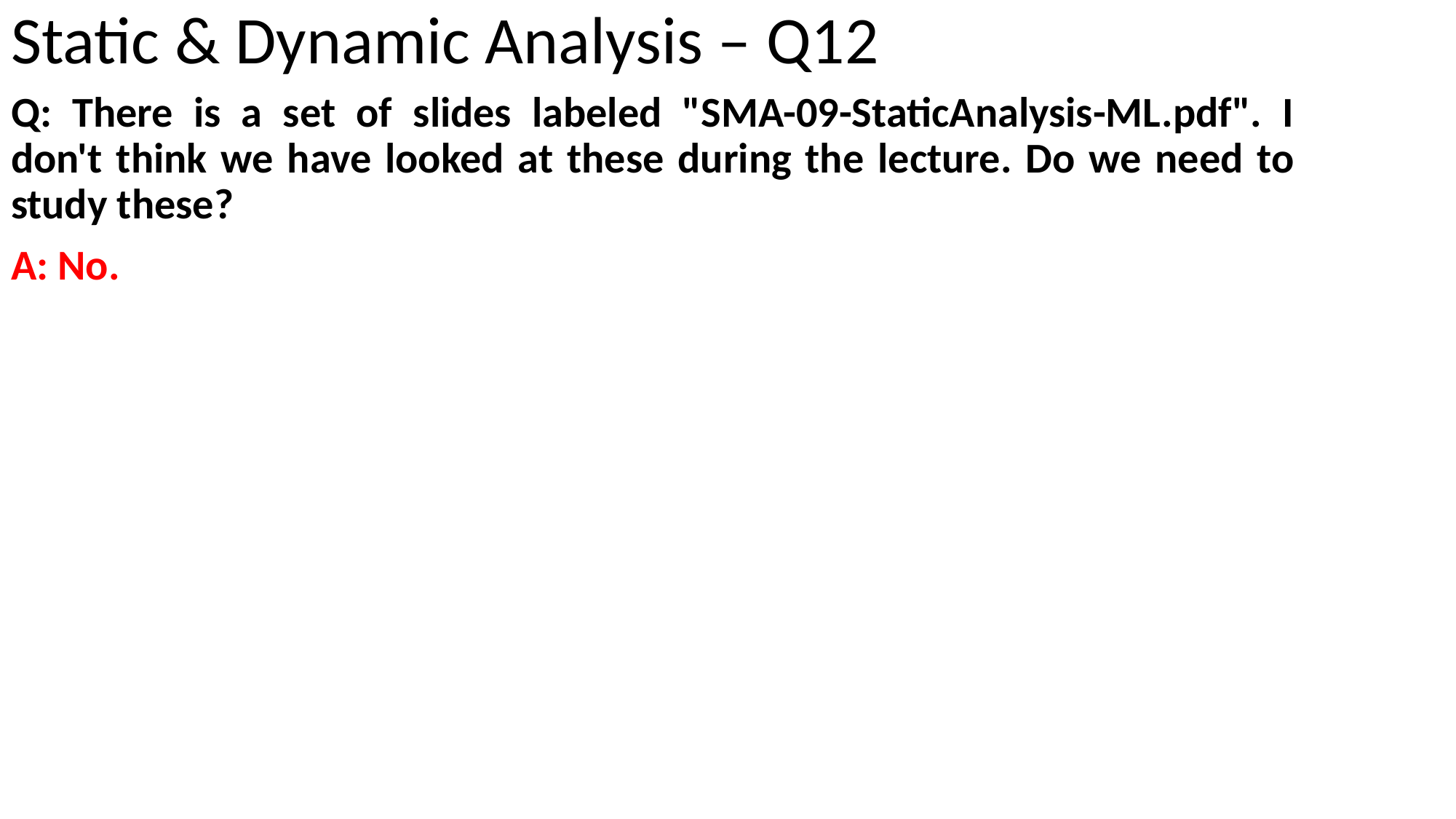

# Static & Dynamic Analysis – Q12
Q: There is a set of slides labeled "SMA-09-StaticAnalysis-ML.pdf". I don't think we have looked at these during the lecture. Do we need to study these?
A: No.